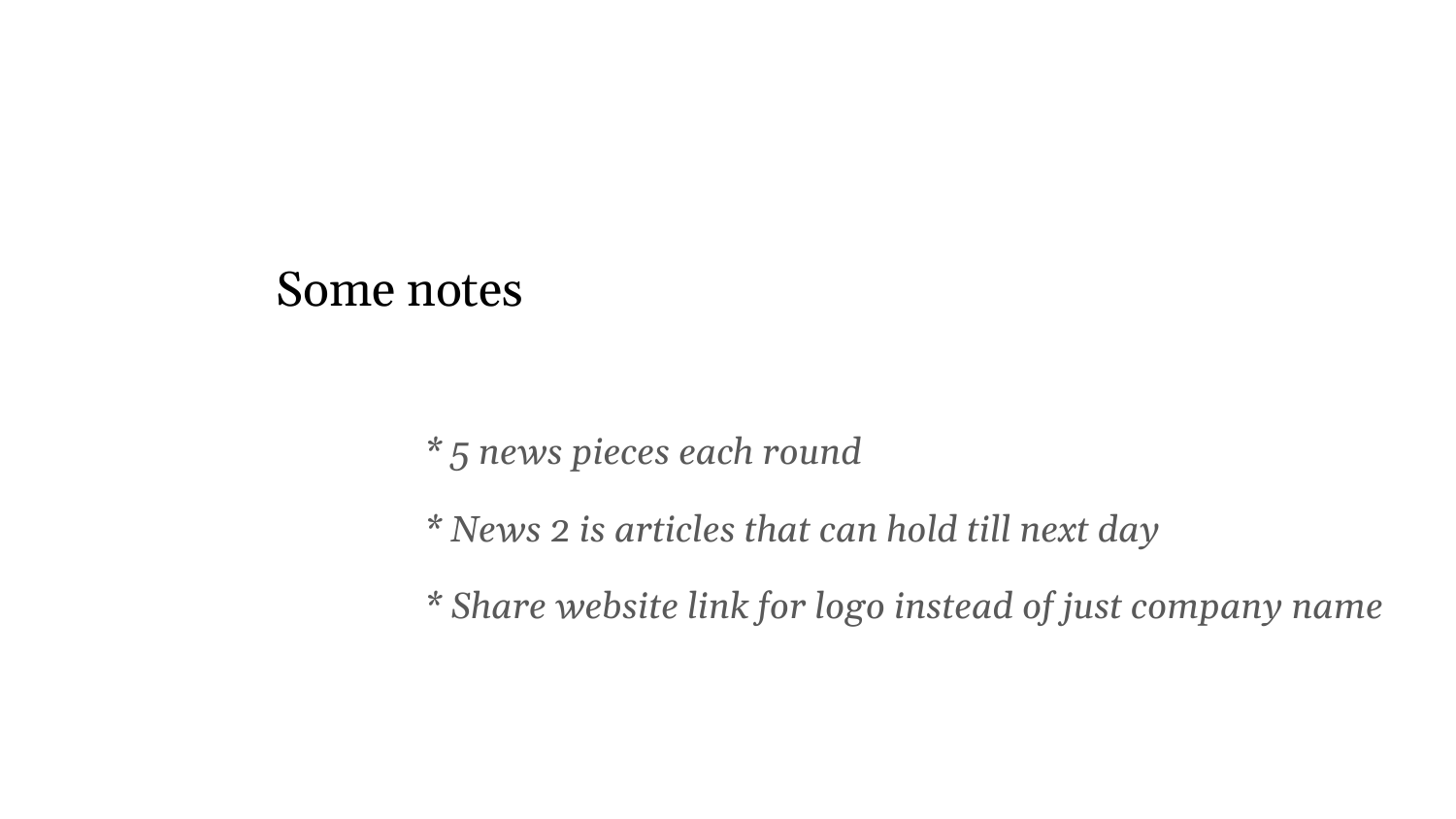

Some notes
* 5 news pieces each round
* News 2 is articles that can hold till next day
* Share website link for logo instead of just company name